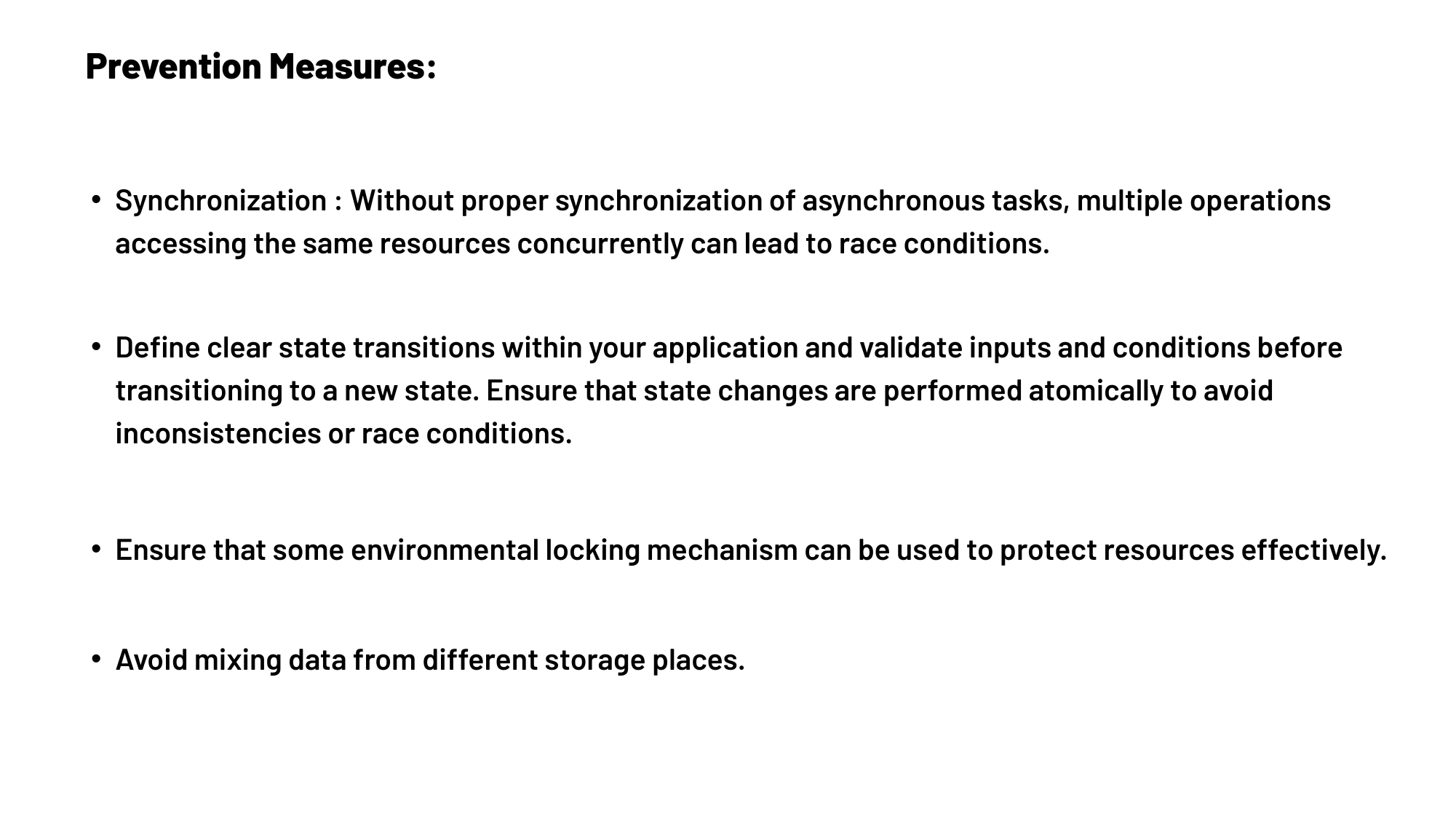

Prevention Measures:

Synchronization : Without proper synchronization of asynchronous tasks, multiple operations accessing the same resources concurrently can lead to race conditions.

Define clear state transitions within your application and validate inputs and conditions before transitioning to a new state. Ensure that state changes are performed atomically to avoid inconsistencies or race conditions.

Ensure that some environmental locking mechanism can be used to protect resources effectively.

Avoid mixing data from different storage places.